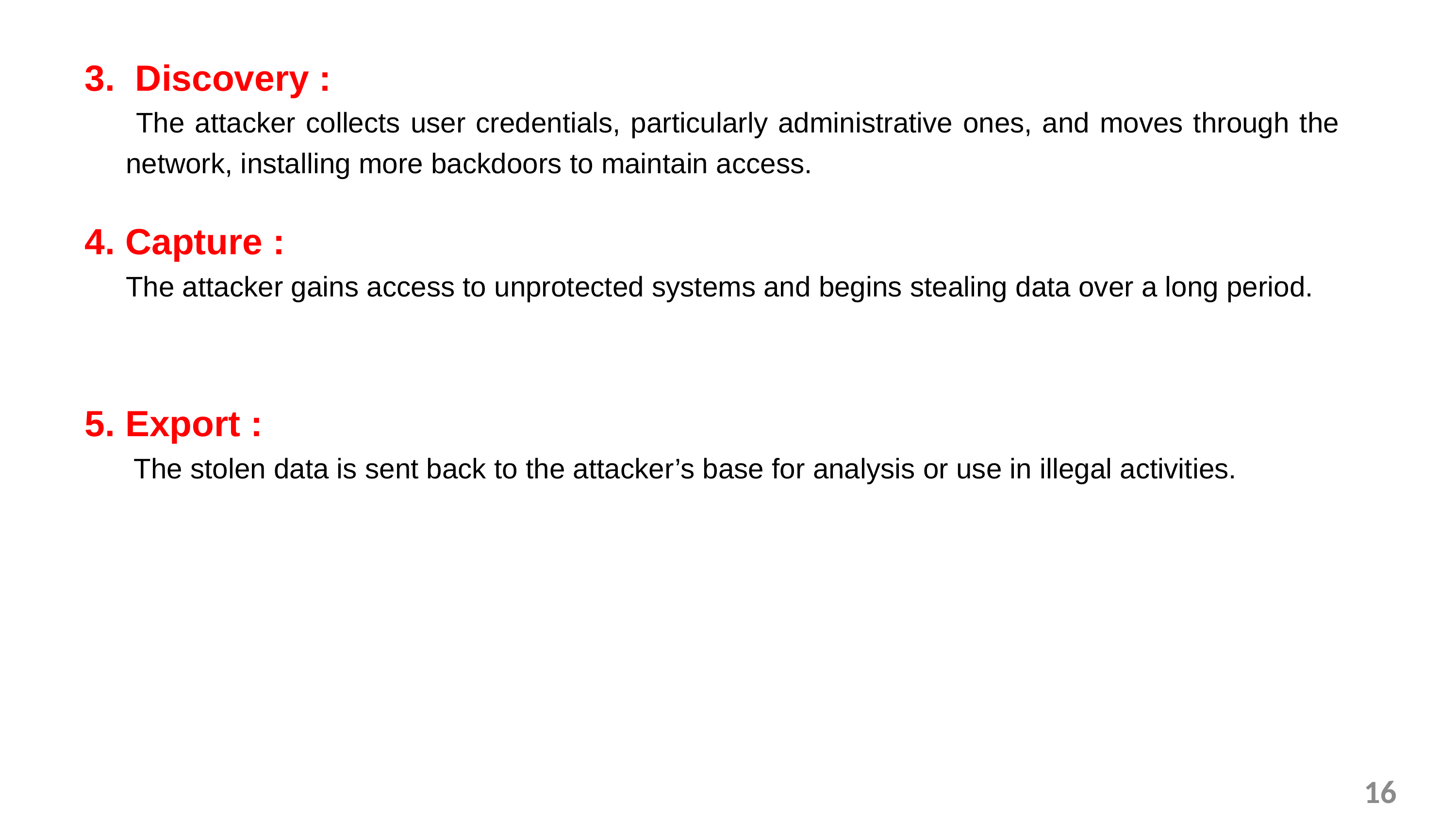

3.  Discovery :
	 The attacker collects user credentials, particularly administrative ones, and moves through the network, installing more backdoors to maintain access.
4. Capture :
	The attacker gains access to unprotected systems and begins stealing data over a long period.
5. Export :
	 The stolen data is sent back to the attacker’s base for analysis or use in illegal activities.
16